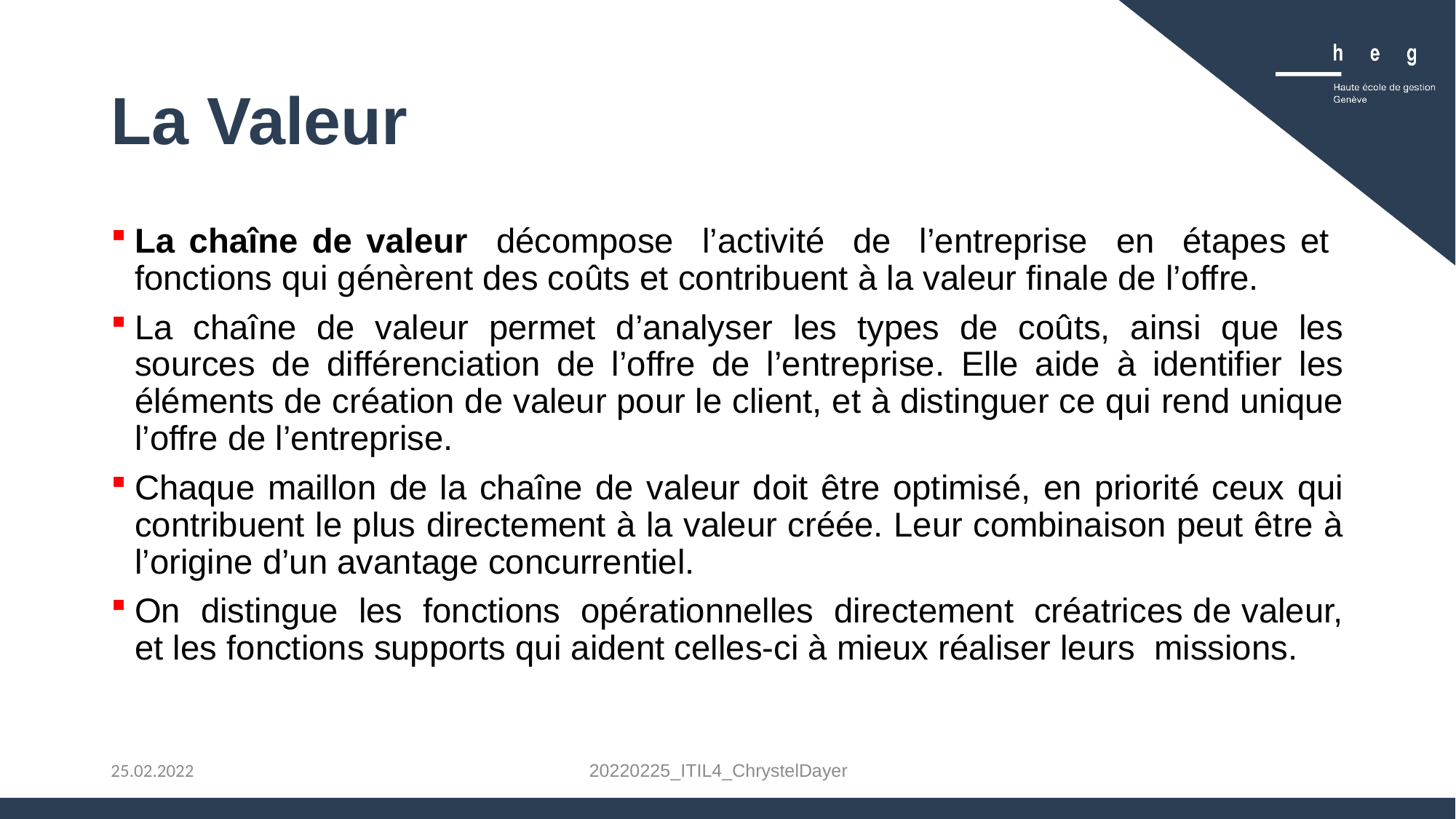

# La Valeur
La chaîne de valeur  décompose  l’activité  de  l’entreprise  en  étapes et  fonctions qui génèrent des coûts et contribuent à la valeur finale de l’offre.
La chaîne de valeur permet d’analyser les types de coûts, ainsi que les sources de différenciation de l’offre de l’entreprise. Elle aide à identifier les éléments de création de valeur pour le client, et à distinguer ce qui rend unique l’offre de l’entreprise.
Chaque maillon de la chaîne de valeur doit être optimisé, en priorité ceux qui contribuent le plus directement à la valeur créée. Leur combinaison peut être à l’origine d’un avantage concurrentiel.
On  distingue  les  fonctions  opérationnelles  directement  créatrices de valeur, et les fonctions supports qui aident celles-ci à mieux réaliser leurs  missions.

20220225_ITIL4_ChrystelDayer